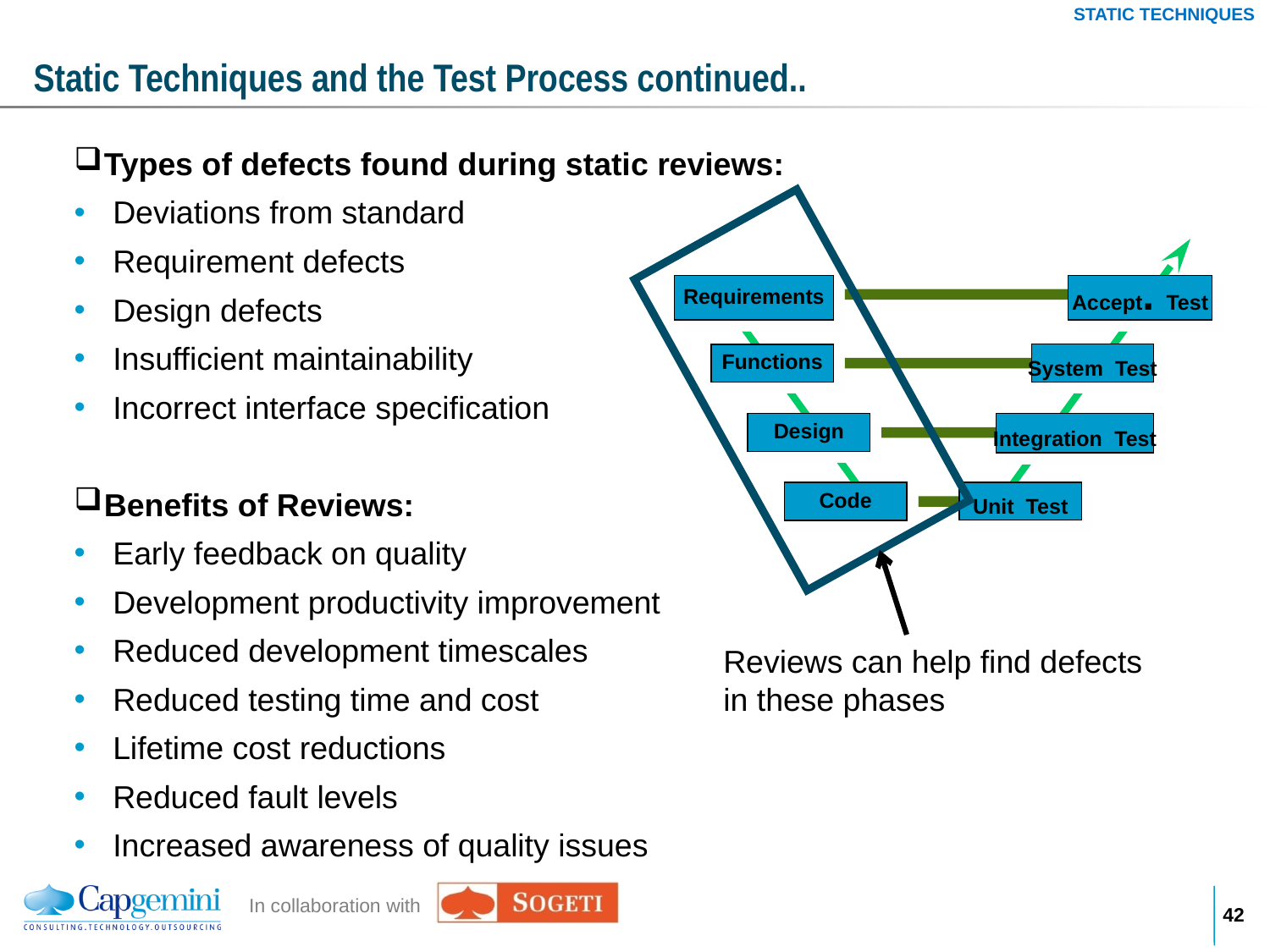

STATIC TECHNIQUES
# Static Techniques and the Test Process continued..

Types of defects found during static reviews:
 Deviations from standard
 Requirement defects
 Design defects
 Insufficient maintainability
 Incorrect interface specification

Benefits of Reviews:
 Early feedback on quality
 Development productivity improvement
 Reduced development timescales
 Reduced testing time and cost
 Lifetime cost reductions
 Reduced fault levels
 Increased awareness of quality issues

Requirements
Accept. Test

System Test
Functions

Integration Test
Design

Unit Test
Code

Reviews can help find defects in these phases

42